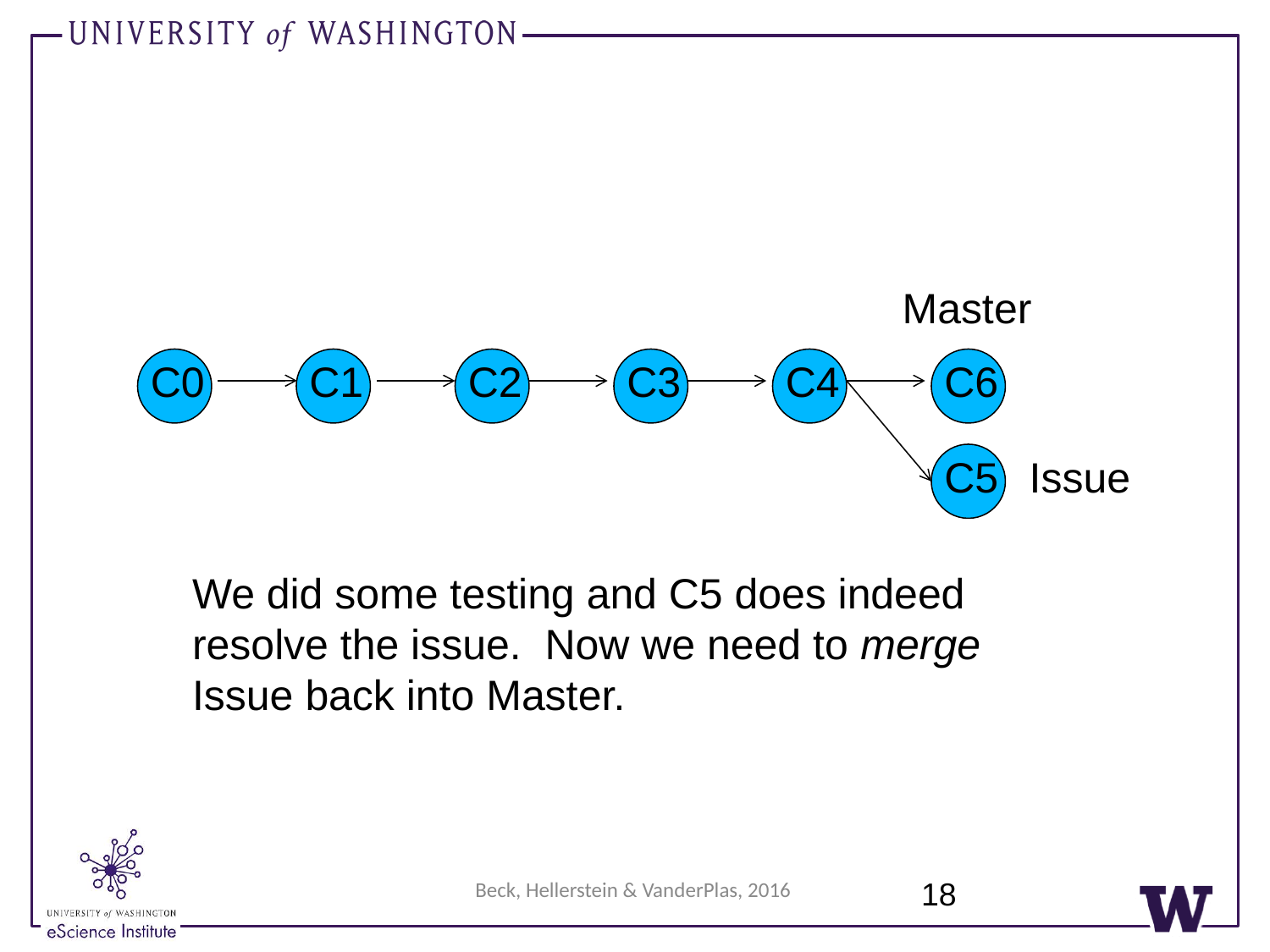

Master

C0

C1

C2

C3

C4

C6

C5
Issue
We did some testing and C5 does indeed resolve the issue.  Now we need to merge Issue back into Master.
18
Beck, Hellerstein & VanderPlas, 2016